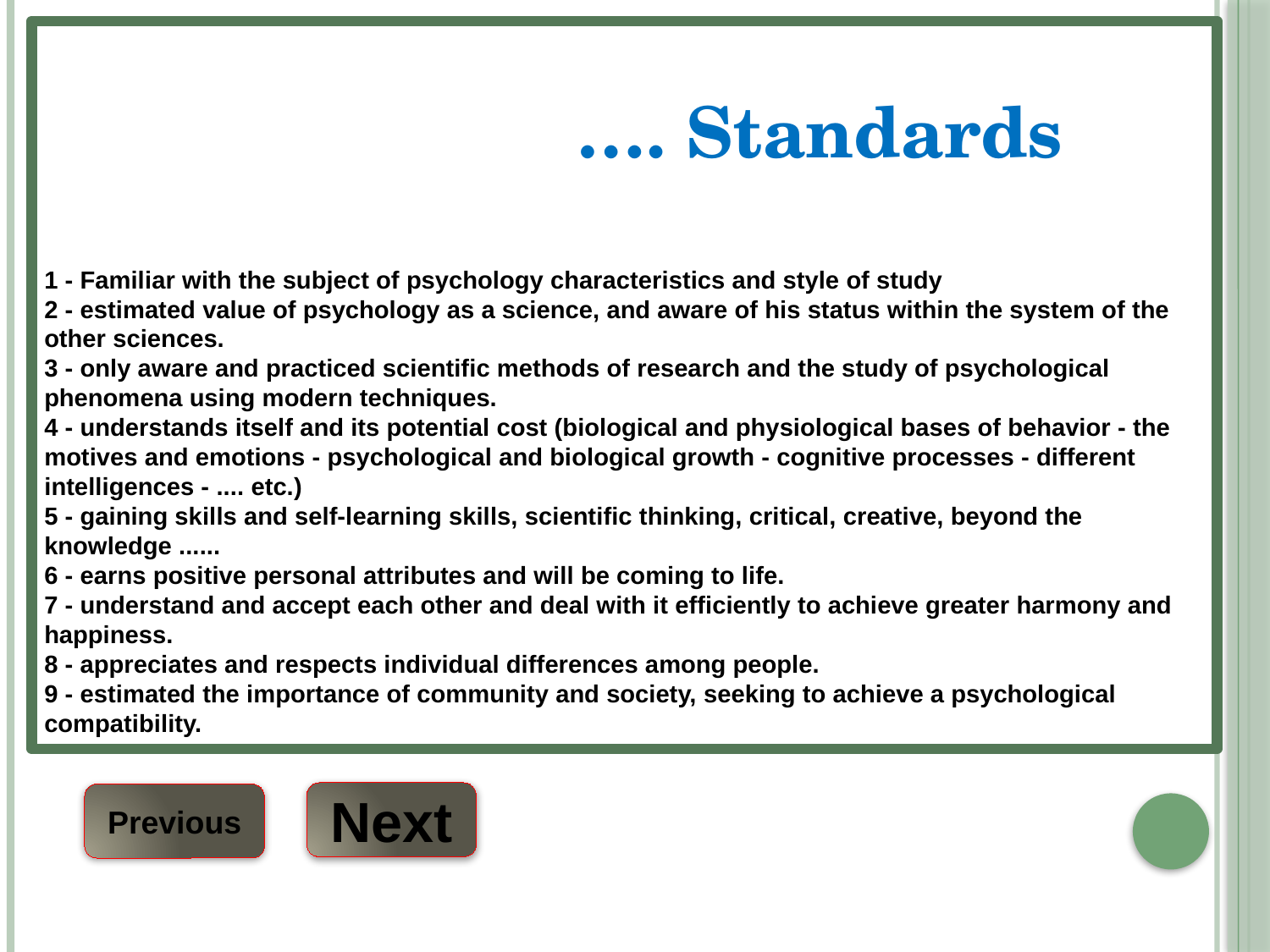

…. Standards
1 - Familiar with the subject of psychology characteristics and style of study
2 - estimated value of psychology as a science, and aware of his status within the system of the other sciences.
3 - only aware and practiced scientific methods of research and the study of psychological phenomena using modern techniques.
4 - understands itself and its potential cost (biological and physiological bases of behavior - the motives and emotions - psychological and biological growth - cognitive processes - different intelligences - .... etc.)
5 - gaining skills and self-learning skills, scientific thinking, critical, creative, beyond the knowledge ......
6 - earns positive personal attributes and will be coming to life.
7 - understand and accept each other and deal with it efficiently to achieve greater harmony and happiness.
8 - appreciates and respects individual differences among people.
9 - estimated the importance of community and society, seeking to achieve a psychological compatibility.
Next
Previous